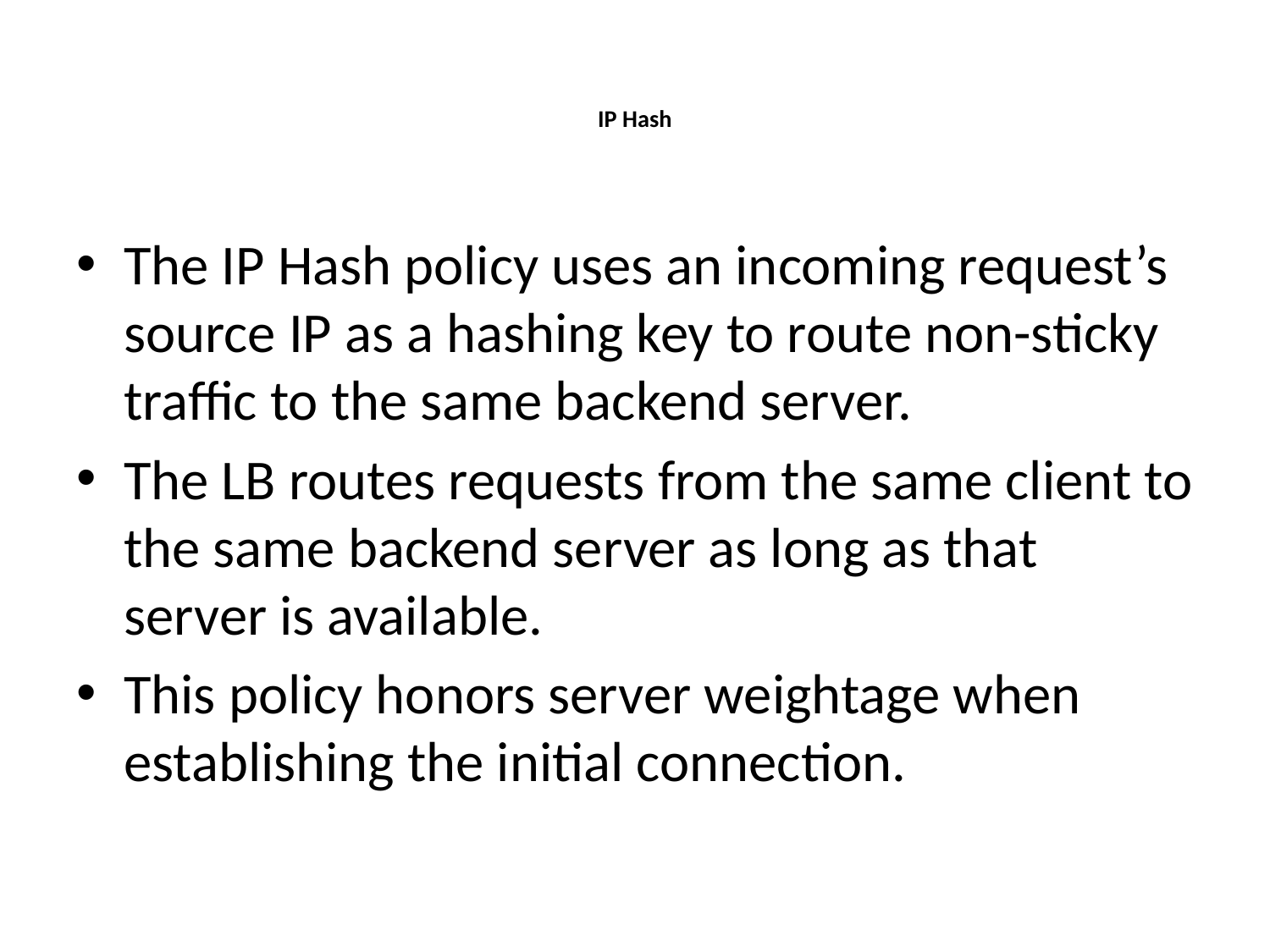

# IP Hash
The IP Hash policy uses an incoming request’s source IP as a hashing key to route non-sticky traffic to the same backend server.
The LB routes requests from the same client to the same backend server as long as that server is available.
This policy honors server weightage when establishing the initial connection.